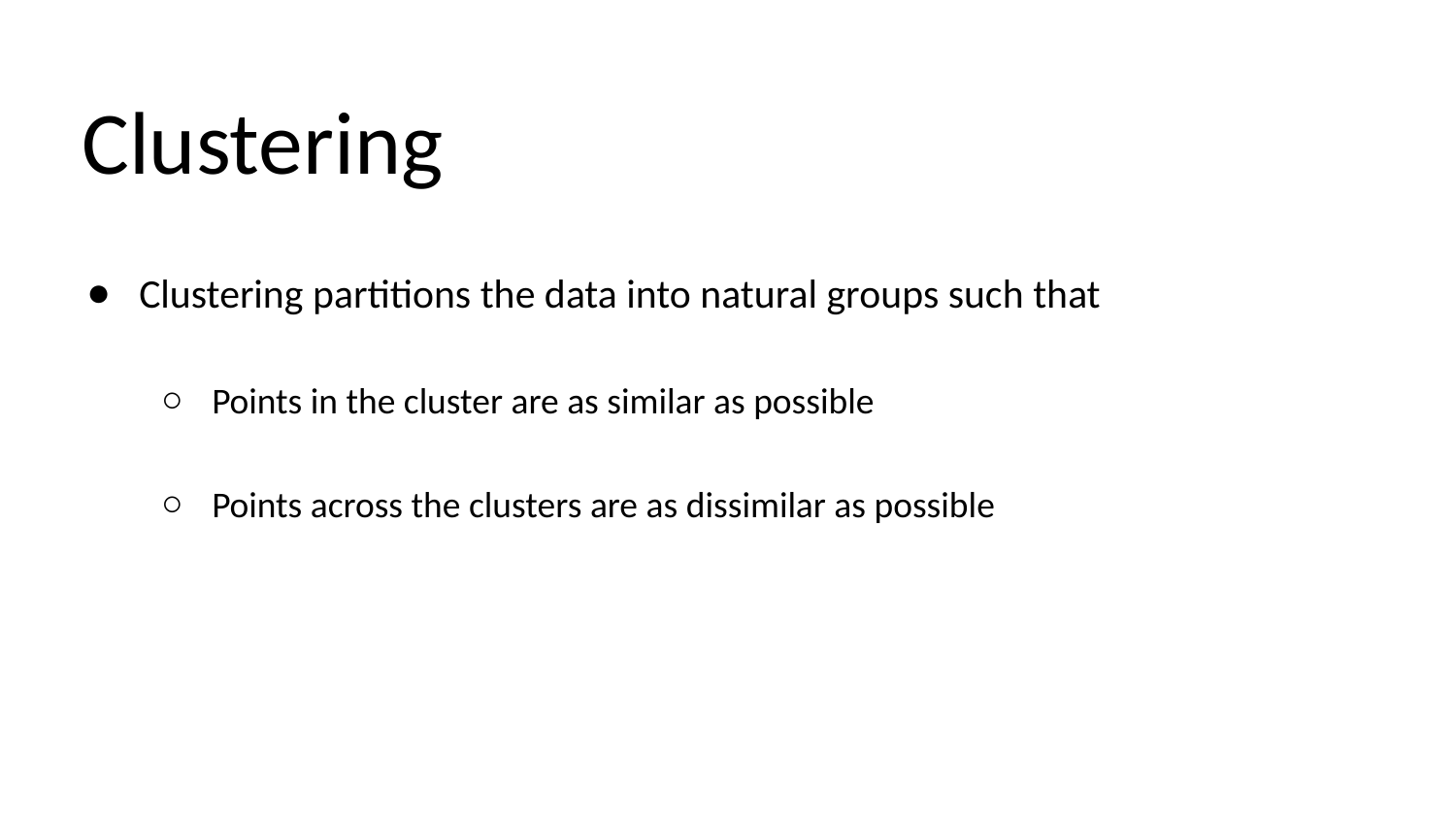

# Clustering
Clustering partitions the data into natural groups such that
Points in the cluster are as similar as possible
Points across the clusters are as dissimilar as possible